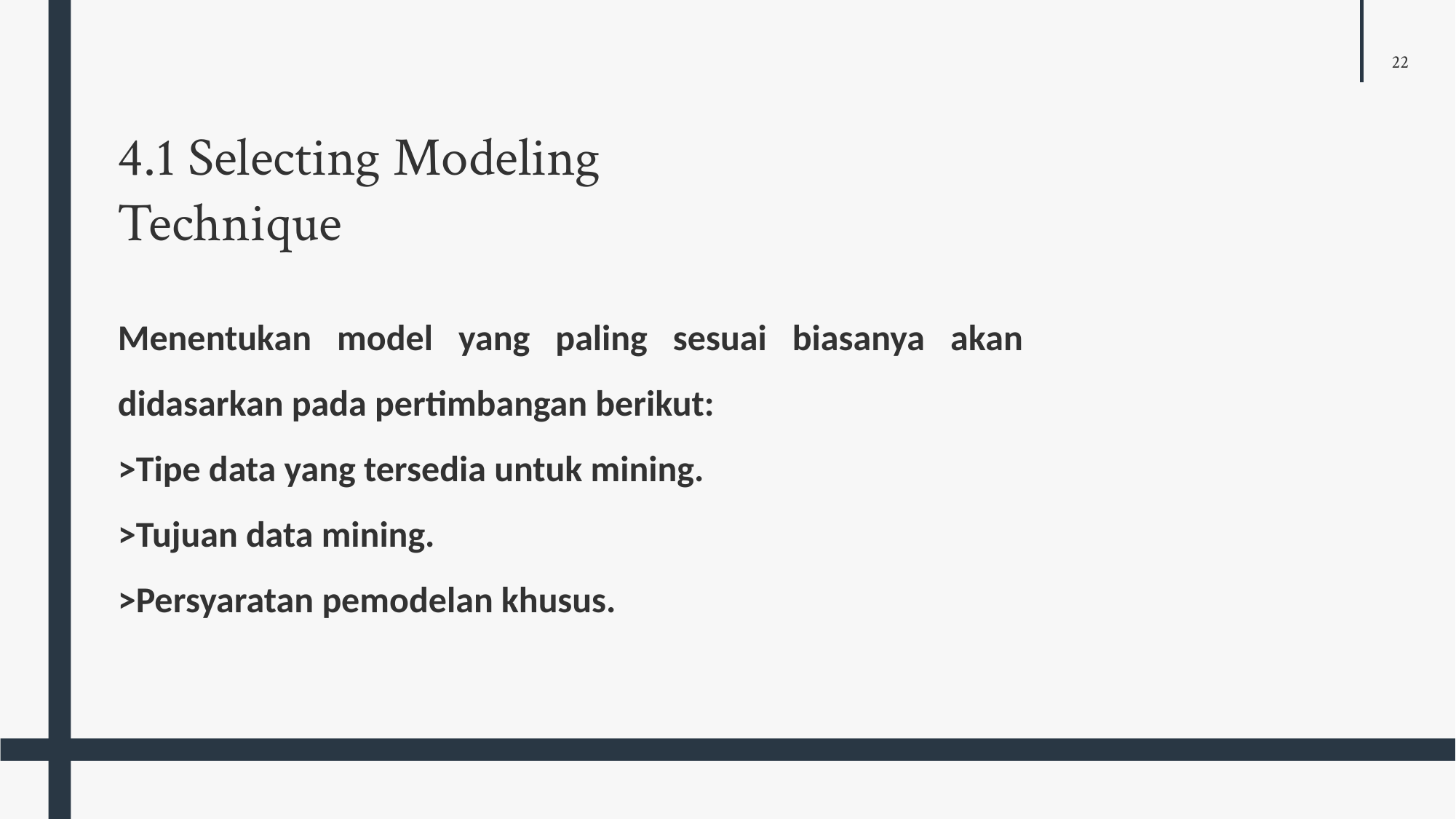

4.1 Selecting Modeling Technique
Menentukan model yang paling sesuai biasanya akan didasarkan pada pertimbangan berikut:
>Tipe data yang tersedia untuk mining.
>Tujuan data mining.
>Persyaratan pemodelan khusus.

Learn More